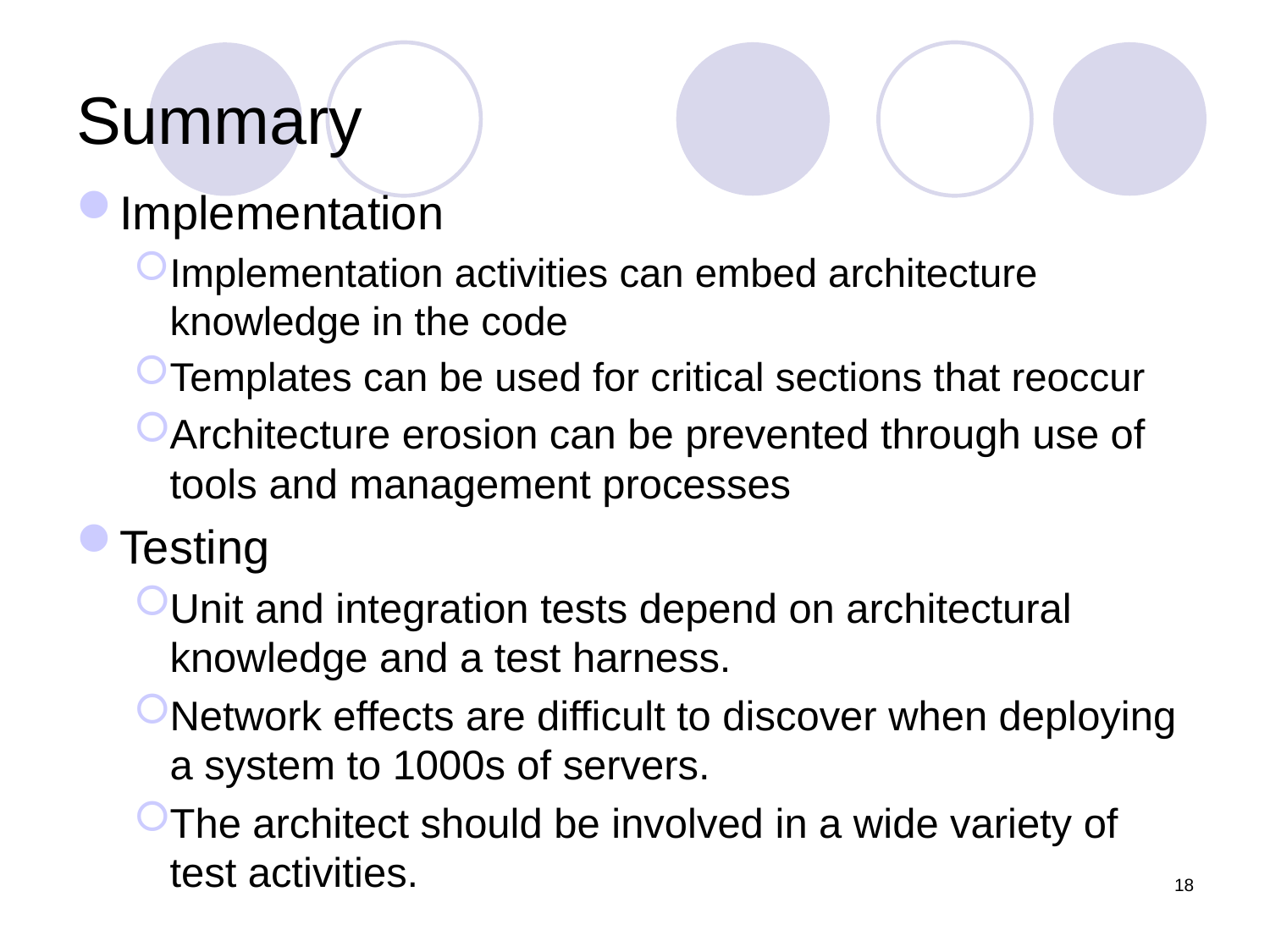

# Summary
Implementation
Implementation activities can embed architecture knowledge in the code
Templates can be used for critical sections that reoccur
Architecture erosion can be prevented through use of tools and management processes
Testing
Unit and integration tests depend on architectural knowledge and a test harness.
Network effects are difficult to discover when deploying a system to 1000s of servers.
The architect should be involved in a wide variety of test activities.

18